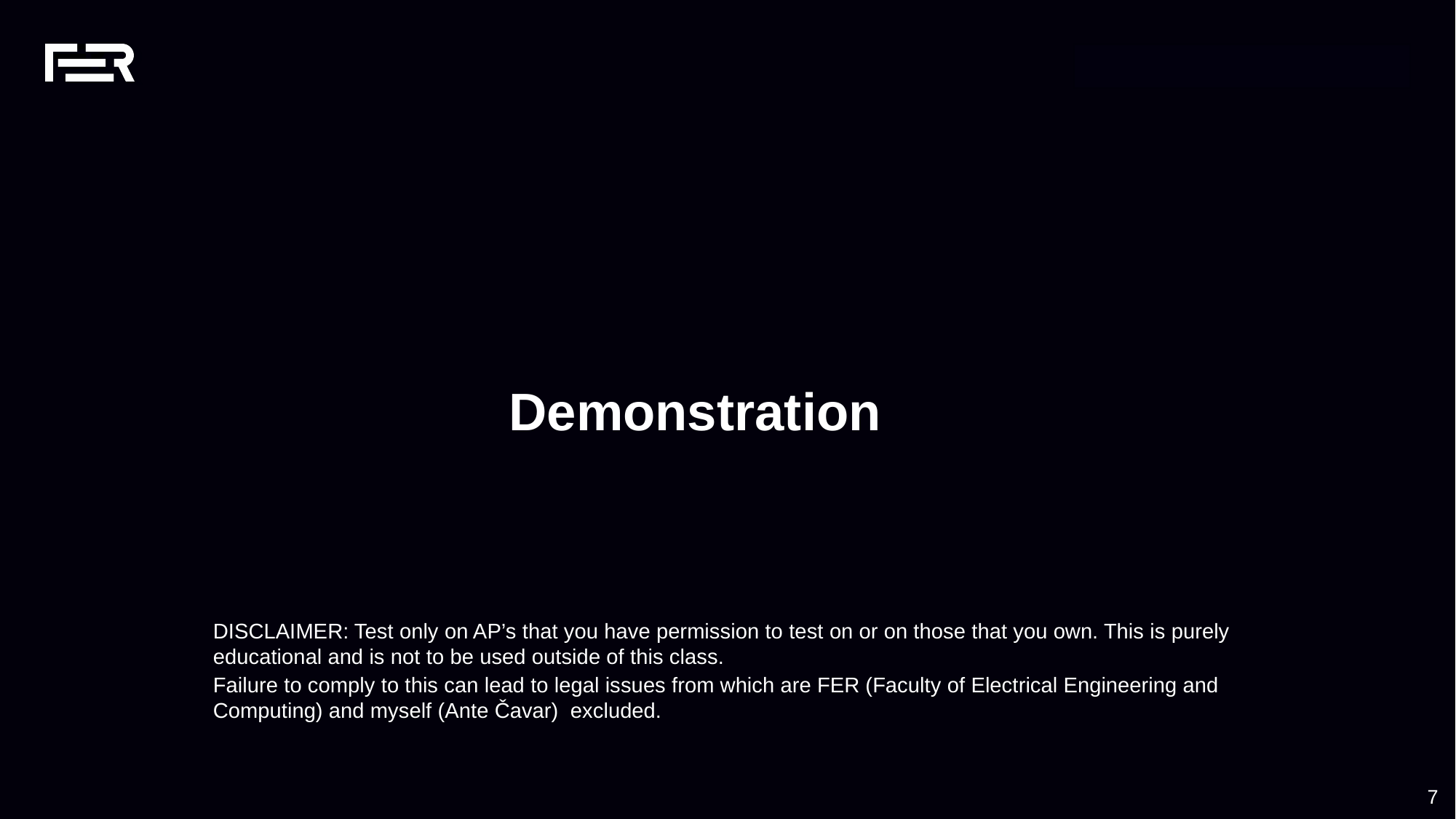

Demonstration
DISCLAIMER: Test only on AP’s that you have permission to test on or on those that you own. This is purely educational and is not to be used outside of this class.
Failure to comply to this can lead to legal issues from which are FER (Faculty of Electrical Engineering and Computing) and myself (Ante Čavar)  excluded.
7